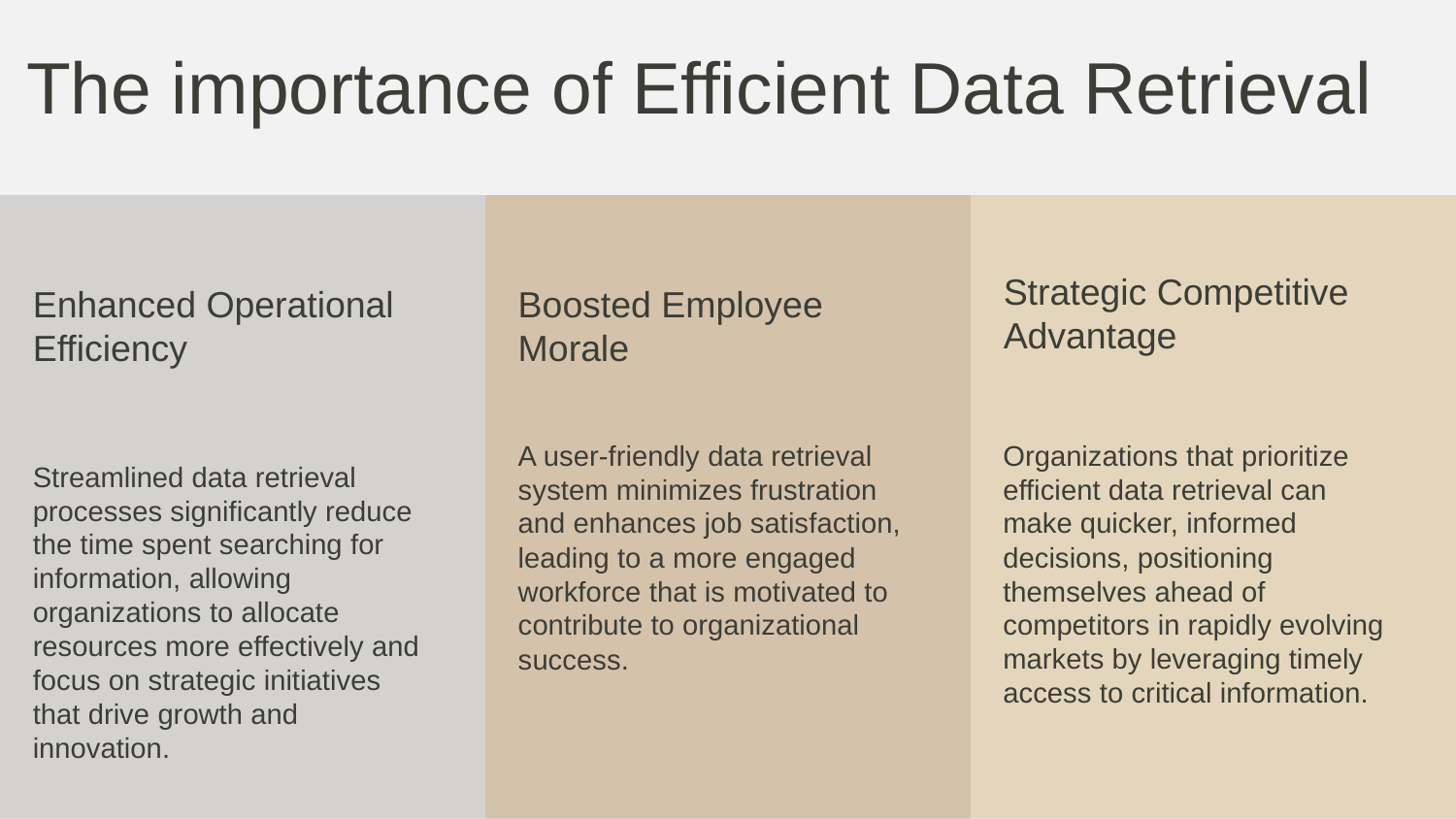

# The importance of Efficient Data Retrieval

Strategic Competitive Advantage

Enhanced Operational Efficiency

Boosted Employee Morale

Organizations that prioritize efficient data retrieval can make quicker, informed decisions, positioning themselves ahead of competitors in rapidly evolving markets by leveraging timely access to critical information.

A user-friendly data retrieval system minimizes frustration and enhances job satisfaction, leading to a more engaged workforce that is motivated to contribute to organizational success.

Streamlined data retrieval processes significantly reduce the time spent searching for information, allowing organizations to allocate resources more effectively and focus on strategic initiatives that drive growth and innovation.